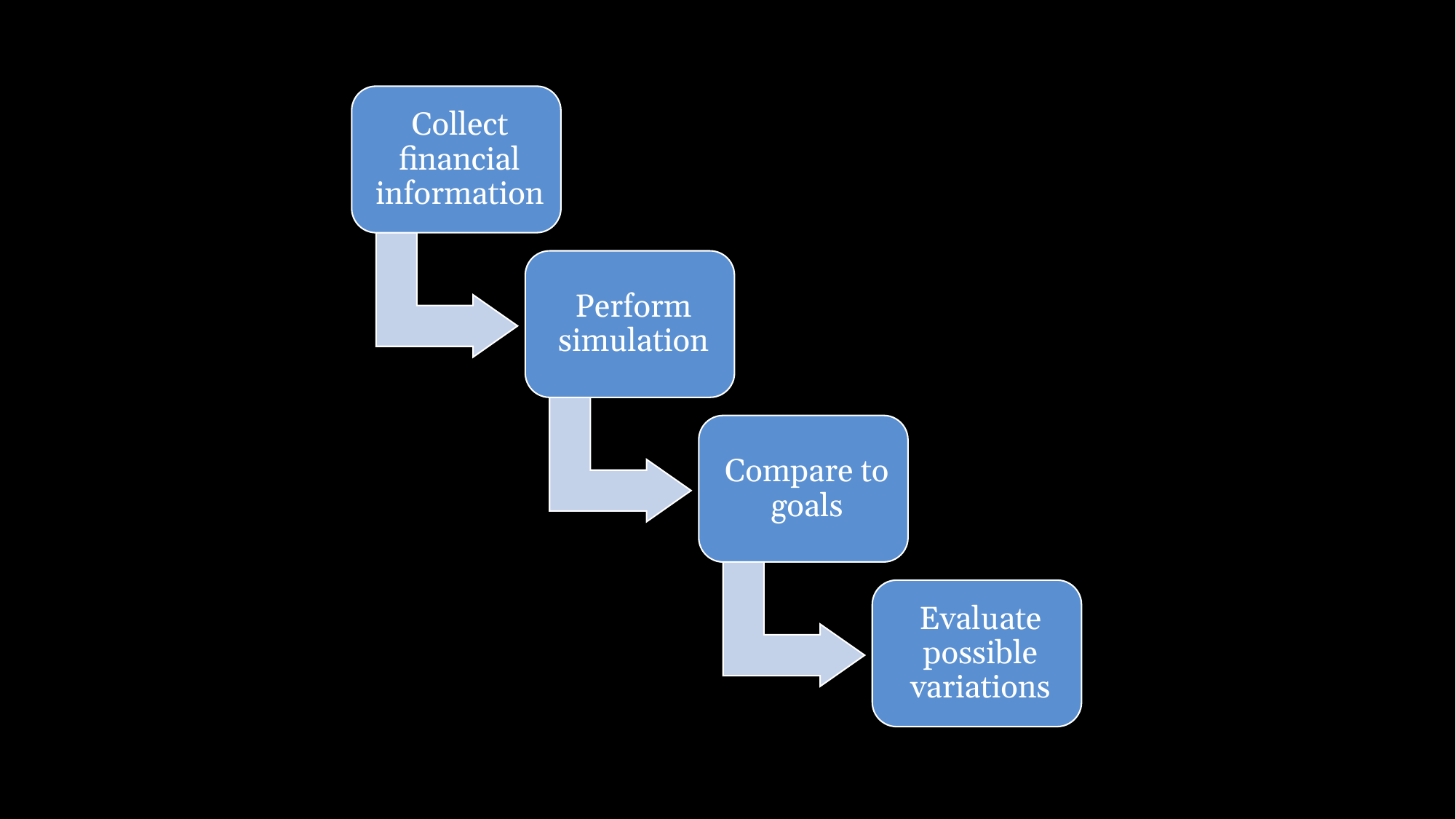

Collect financial information
Perform simulation
Compare to goals
Evaluate possible variations